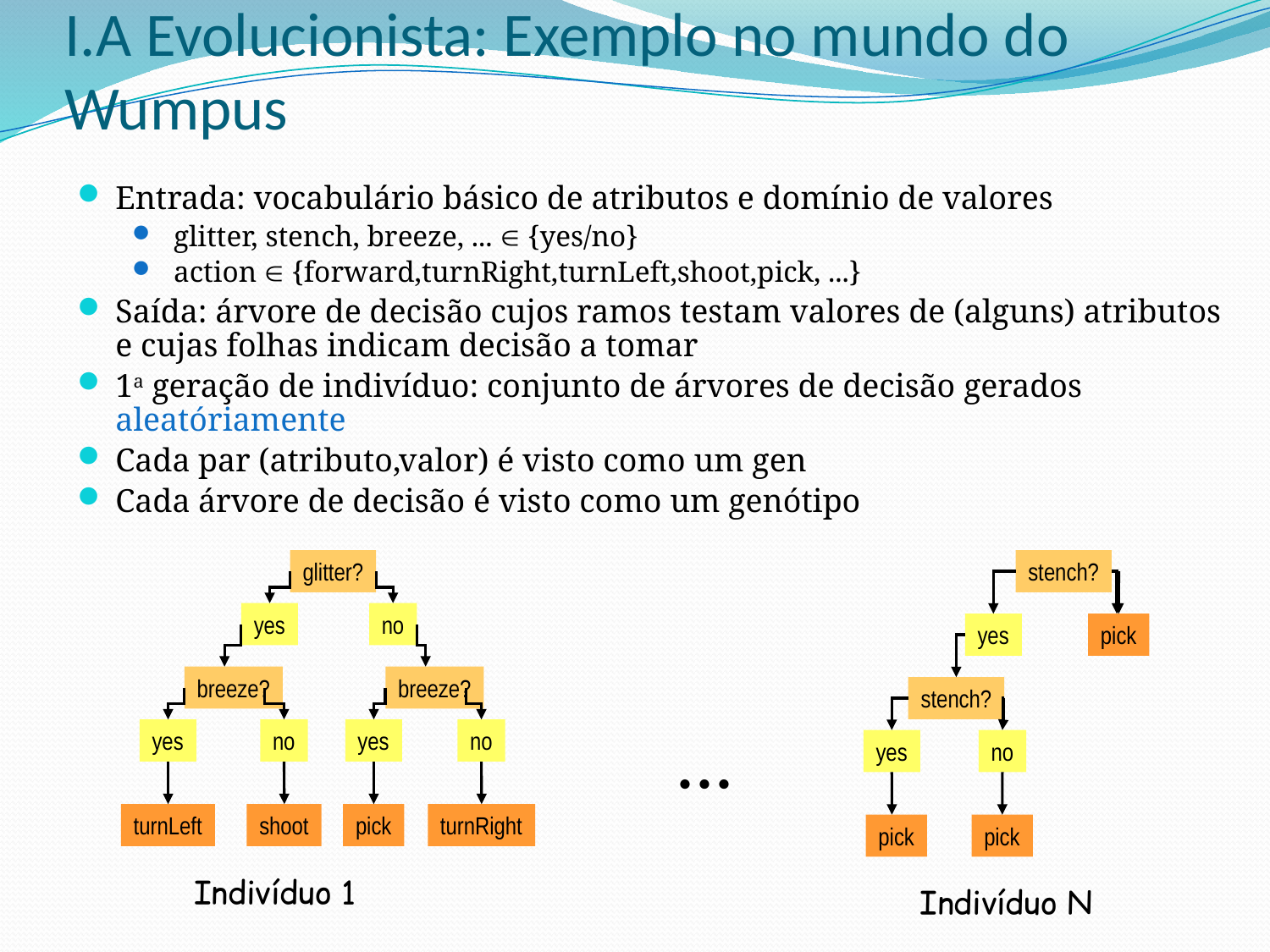

# I.A Evolucionista: Exemplo no mundo do Wumpus
Entrada: vocabulário básico de atributos e domínio de valores
 glitter, stench, breeze, ... ∈ {yes/no}
 action ∈ {forward,turnRight,turnLeft,shoot,pick, ...}
Saída: árvore de decisão cujos ramos testam valores de (alguns) atributos e cujas folhas indicam decisão a tomar
1a geração de indivíduo: conjunto de árvores de decisão gerados aleatóriamente
Cada par (atributo,valor) é visto como um gen
Cada árvore de decisão é visto como um genótipo
glitter?
yes
no
breeze?
breeze?
yes
no
yes
no
turnLeft
shoot
pick
turnRight
Indivíduo 1
stench?
yes
pick
stench?
yes
no
pick
pick
Indivíduo N
...